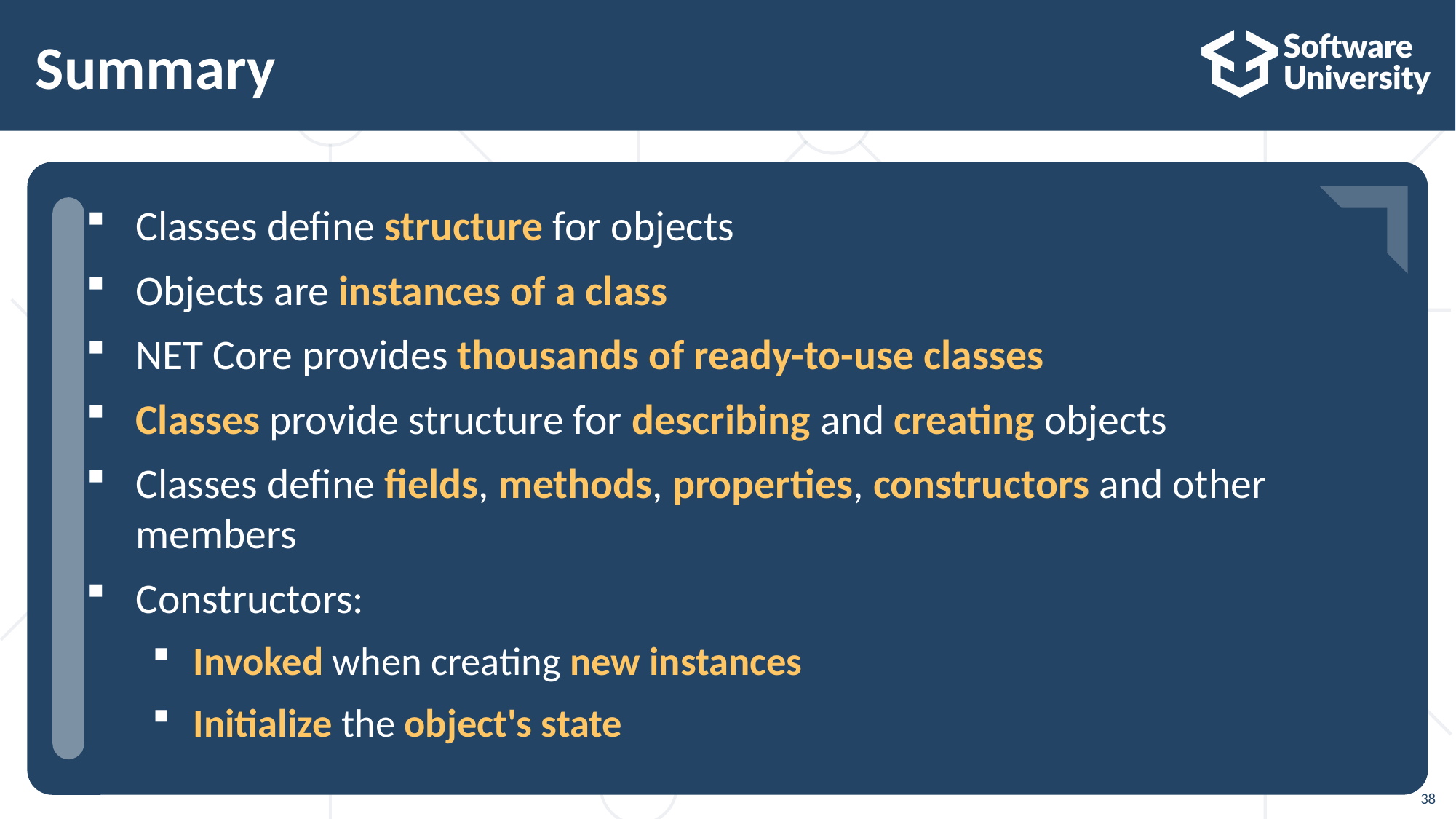

# Summary

Classes define structure for objects
Objects are instances of a class
NET Core provides thousands of ready-to-use classes
Classes provide structure for describing and creating objects
Classes define fields, methods, properties, constructors and other members
Constructors:
Invoked when creating new instances
Initialize the object's state
…
…
…

38